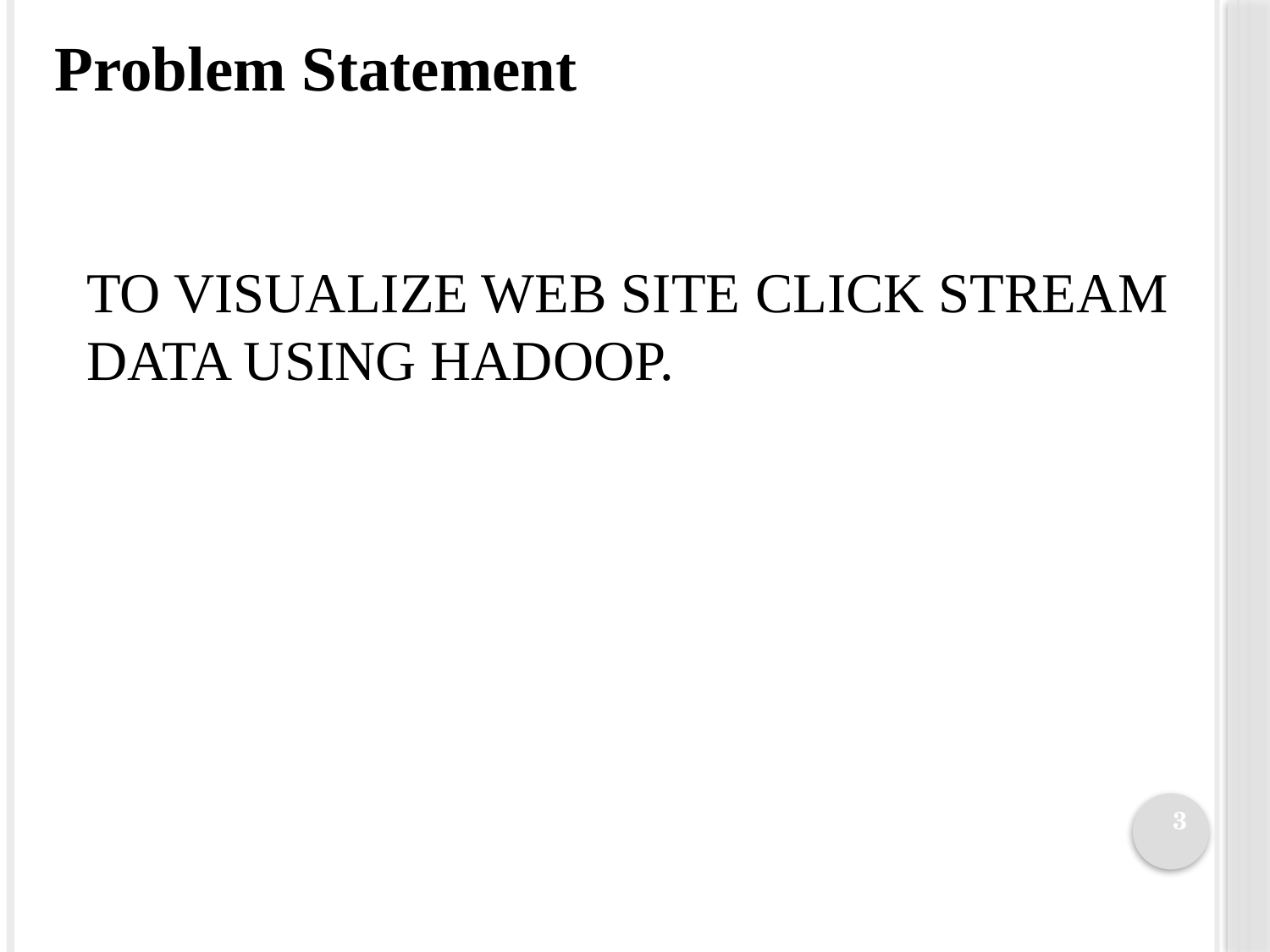

Problem Statement
# To VISUALIZE WEB SITE Click Stream DATA using Hadoop.
3